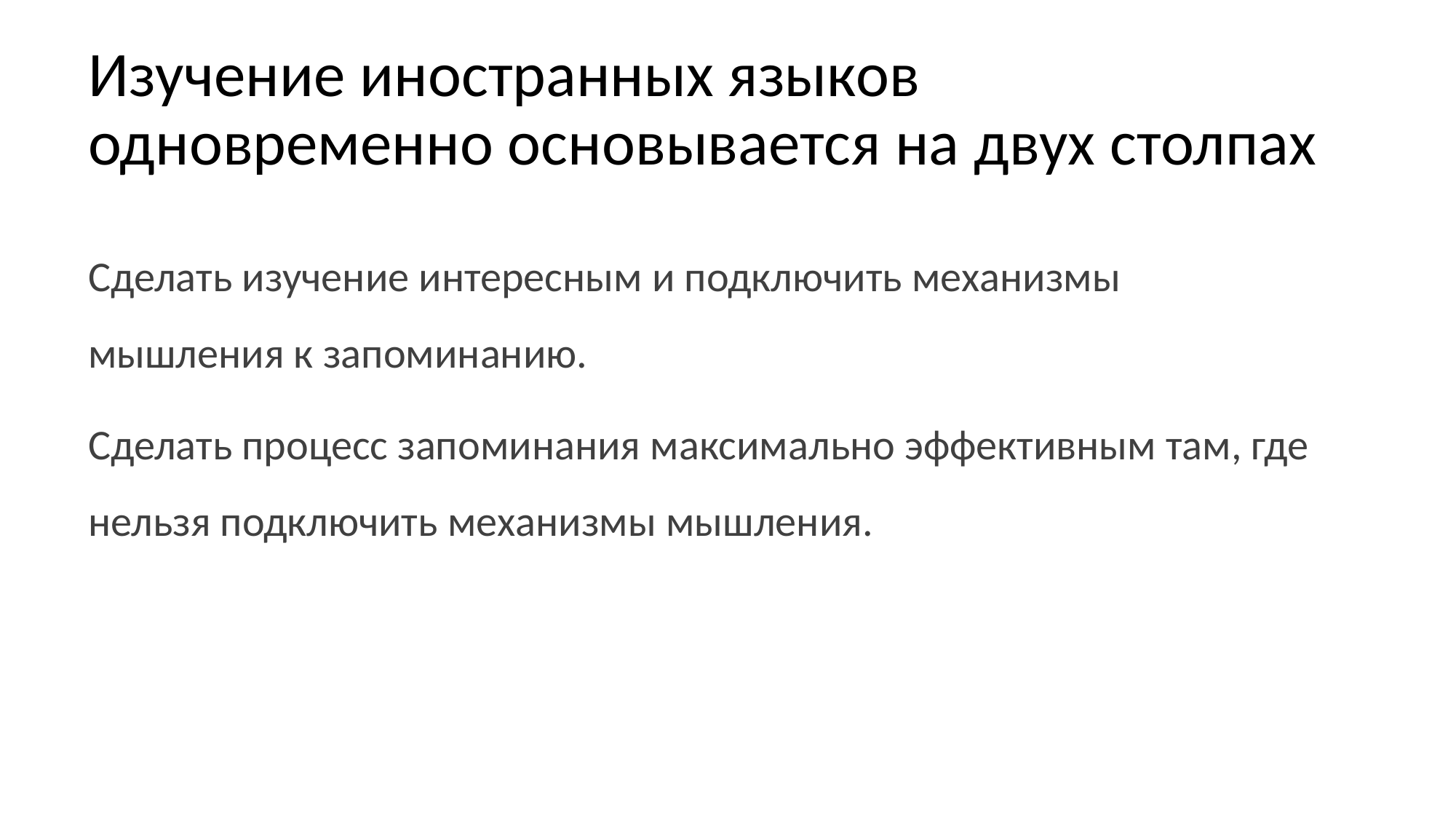

# Изучение иностранных языков одновременно основывается на двух столпах
Сделать изучение интересным и подключить механизмы мышления к запоминанию.
Сделать процесс запоминания максимально эффективным там, где нельзя подключить механизмы мышления.